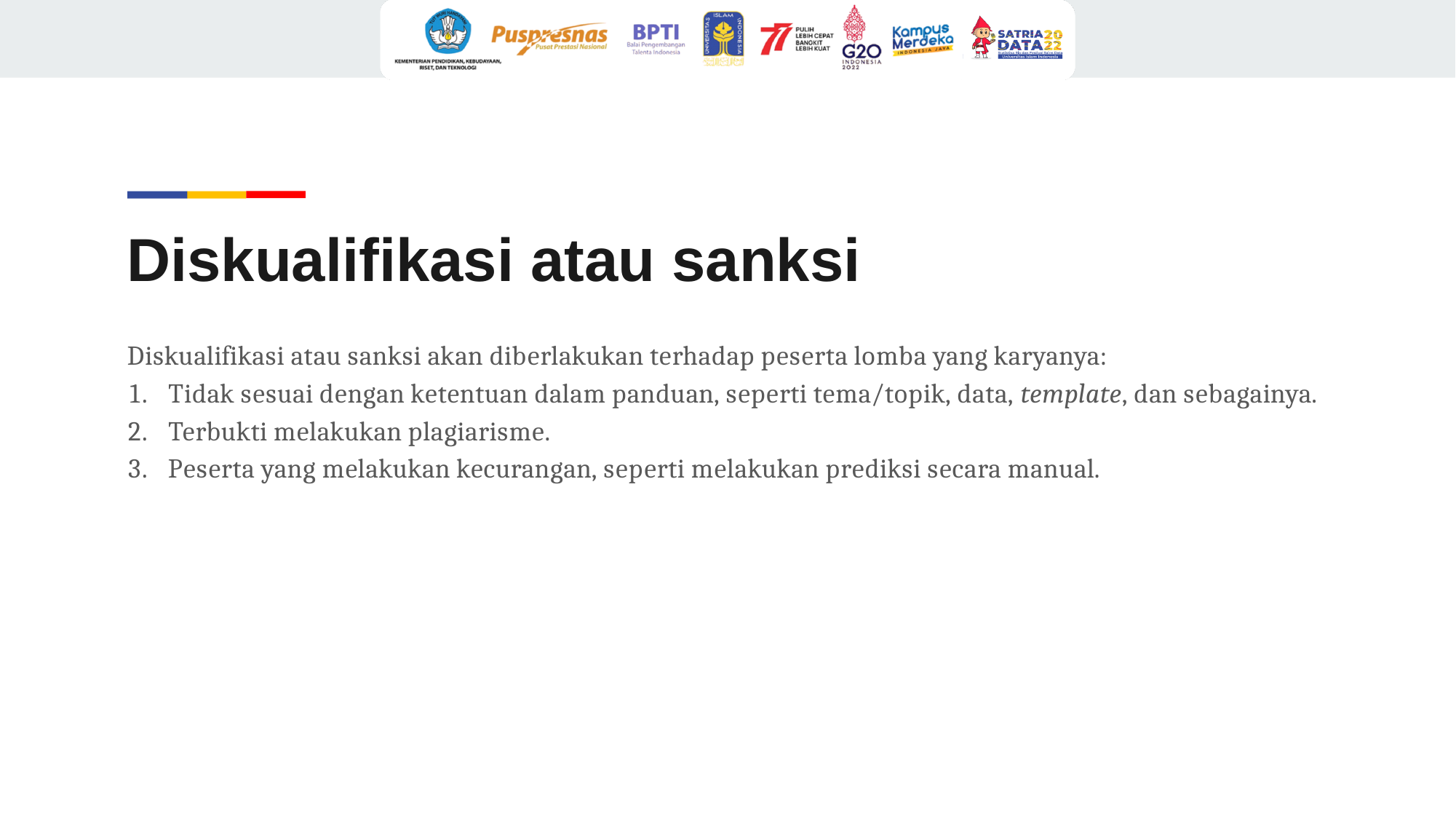

# Diskualifikasi atau sanksi
Diskualifikasi atau sanksi akan diberlakukan terhadap peserta lomba yang karyanya:
Tidak sesuai dengan ketentuan dalam panduan, seperti tema/topik, data, template, dan sebagainya.
Terbukti melakukan plagiarisme.
Peserta yang melakukan kecurangan, seperti melakukan prediksi secara manual.